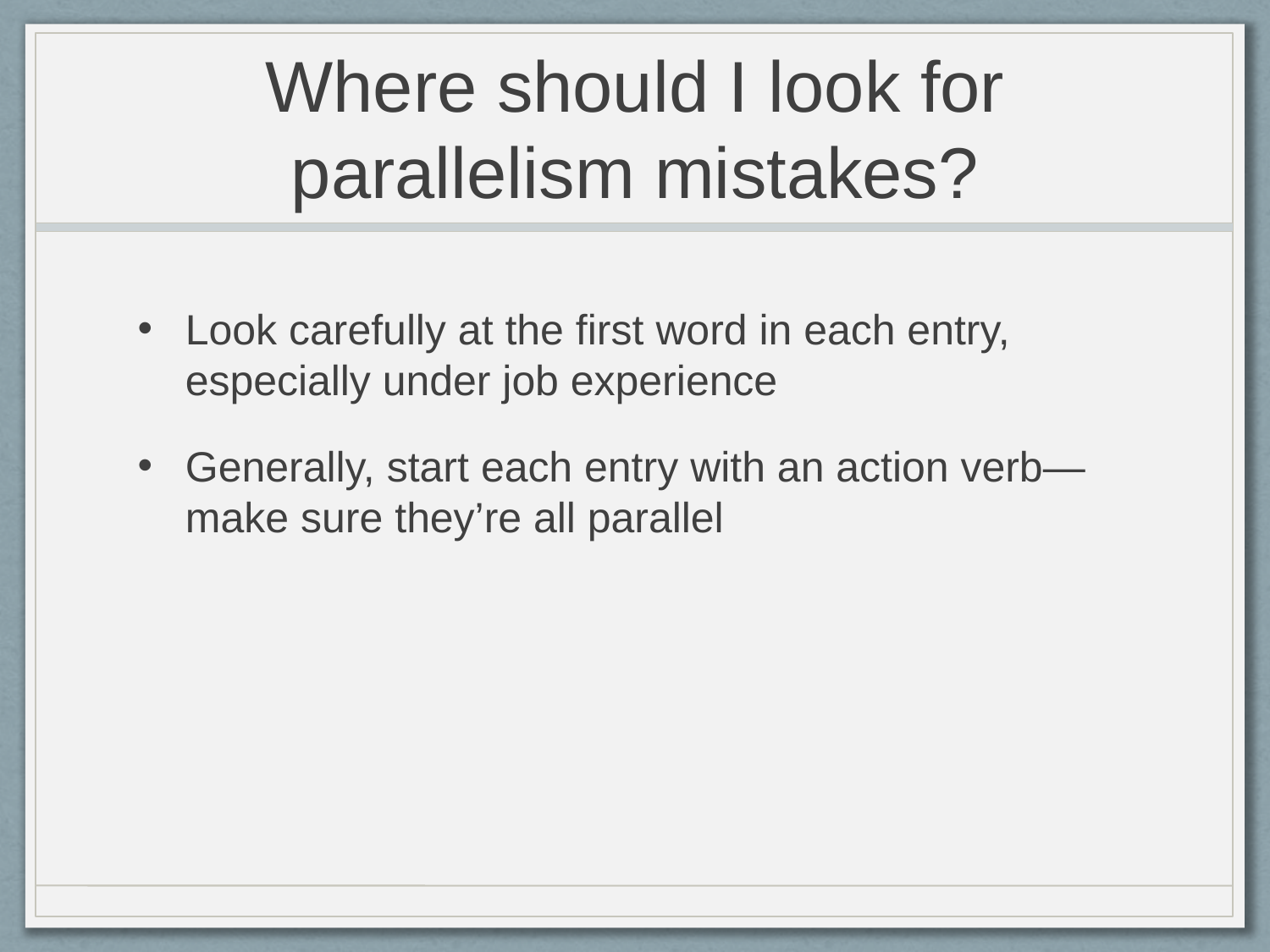

# Where should I look for parallelism mistakes?
Look carefully at the first word in each entry, especially under job experience
Generally, start each entry with an action verb—make sure they’re all parallel